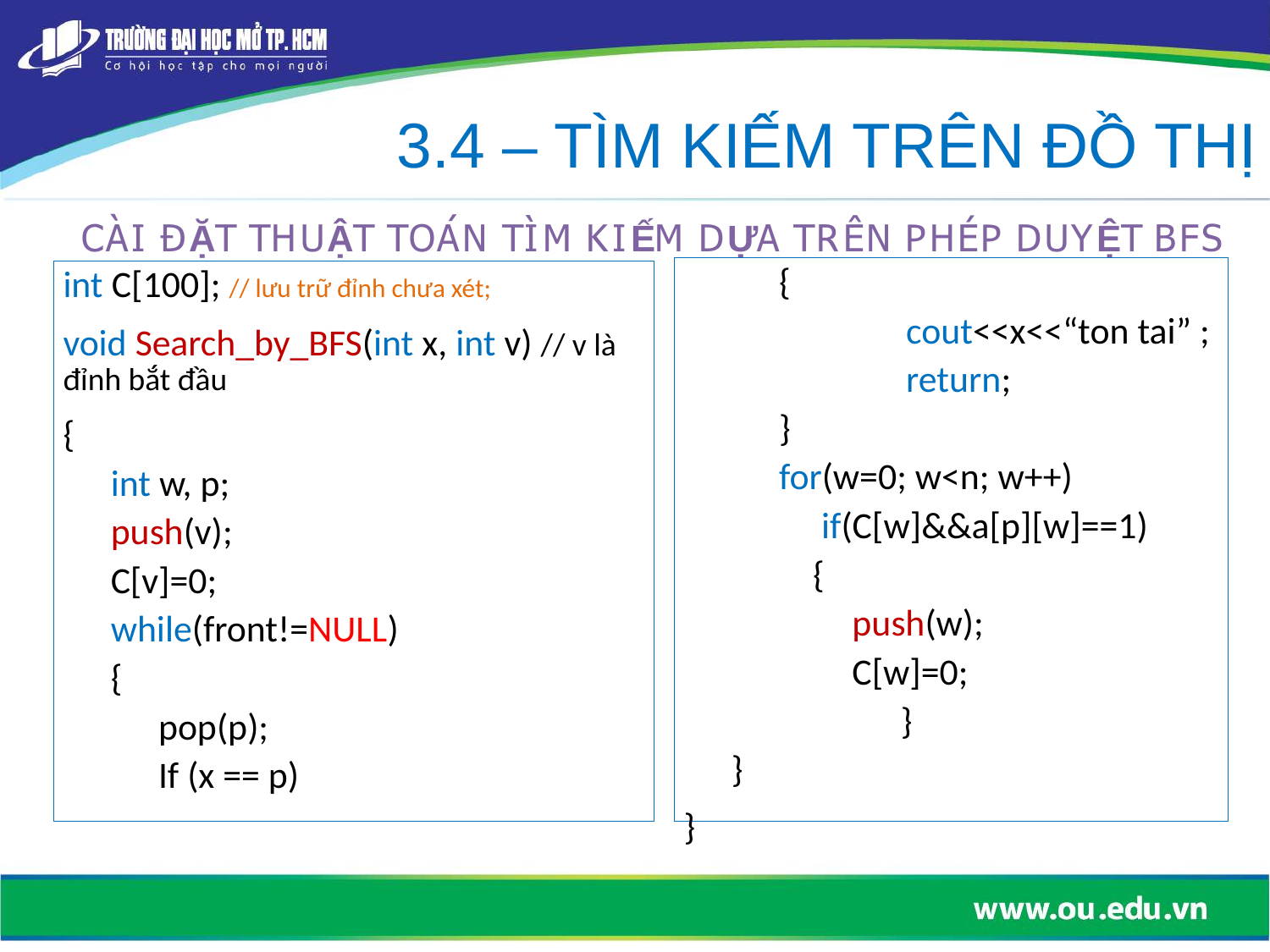

3.4 – TÌM KIẾM TRÊN ĐỒ THỊ
# CÀI ĐẶT THUẬT TOÁN TÌM KIẾM DỰA TRÊN PHÉP DUYỆT BFS
{
	cout<<x<<“ton tai” ;
	return;
}
for(w=0; w<n; w++)
     if(C[w]&&a[p][w]==1)
    {
   push(w);
   C[w]=0;
	     }
}
}
int C[100]; // lưu trữ đỉnh chưa xét;
void Search_by_BFS(int x, int v) // v là đỉnh bắt đầu
{
int w, p;
push(v);
C[v]=0;
while(front!=NULL)
{
pop(p);
If (x == p)